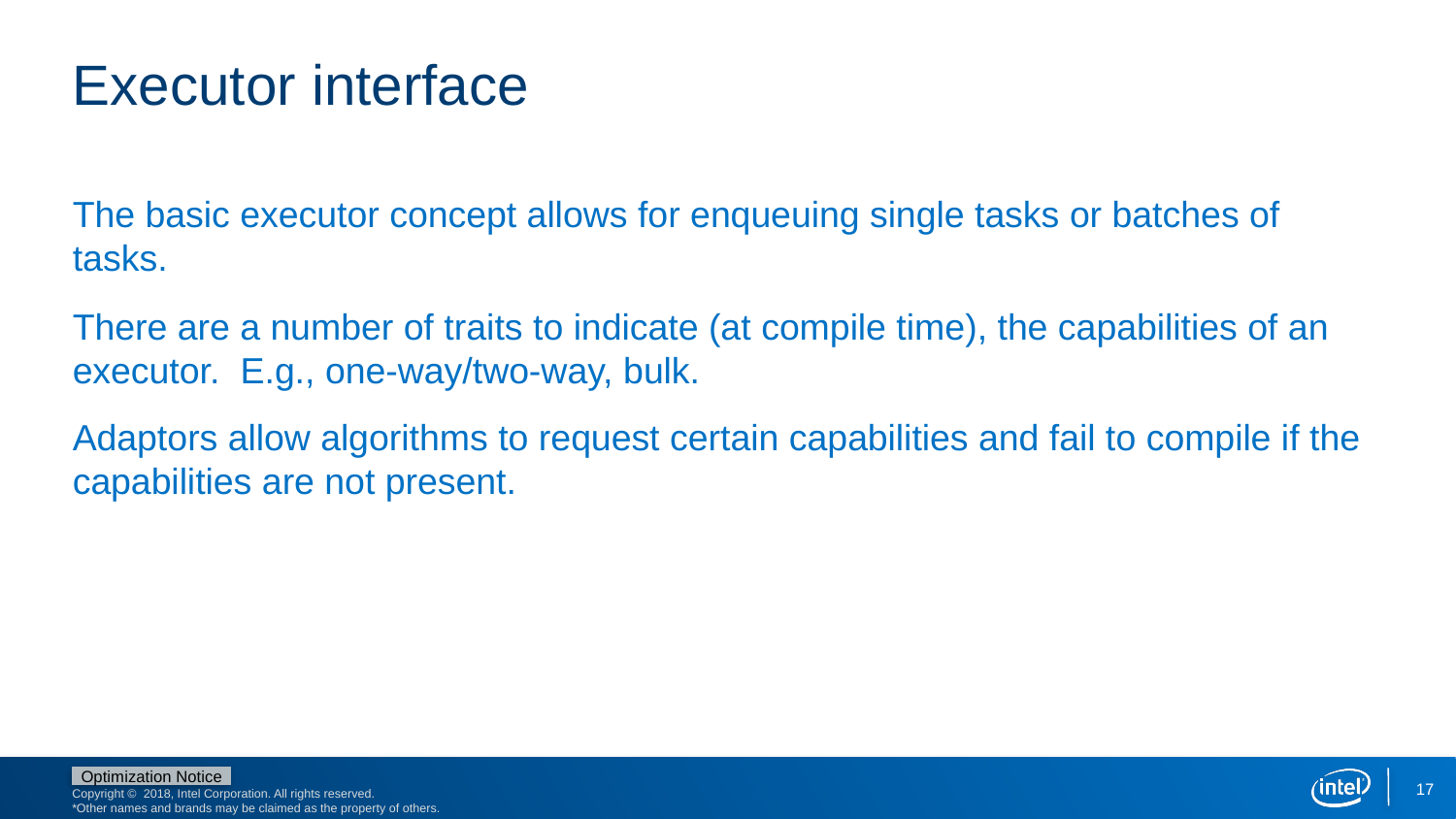

# Executor interface
The basic executor concept allows for enqueuing single tasks or batches of tasks.
There are a number of traits to indicate (at compile time), the capabilities of an executor.  E.g., one-way/two-way, bulk.
Adaptors allow algorithms to request certain capabilities and fail to compile if the capabilities are not present.
17